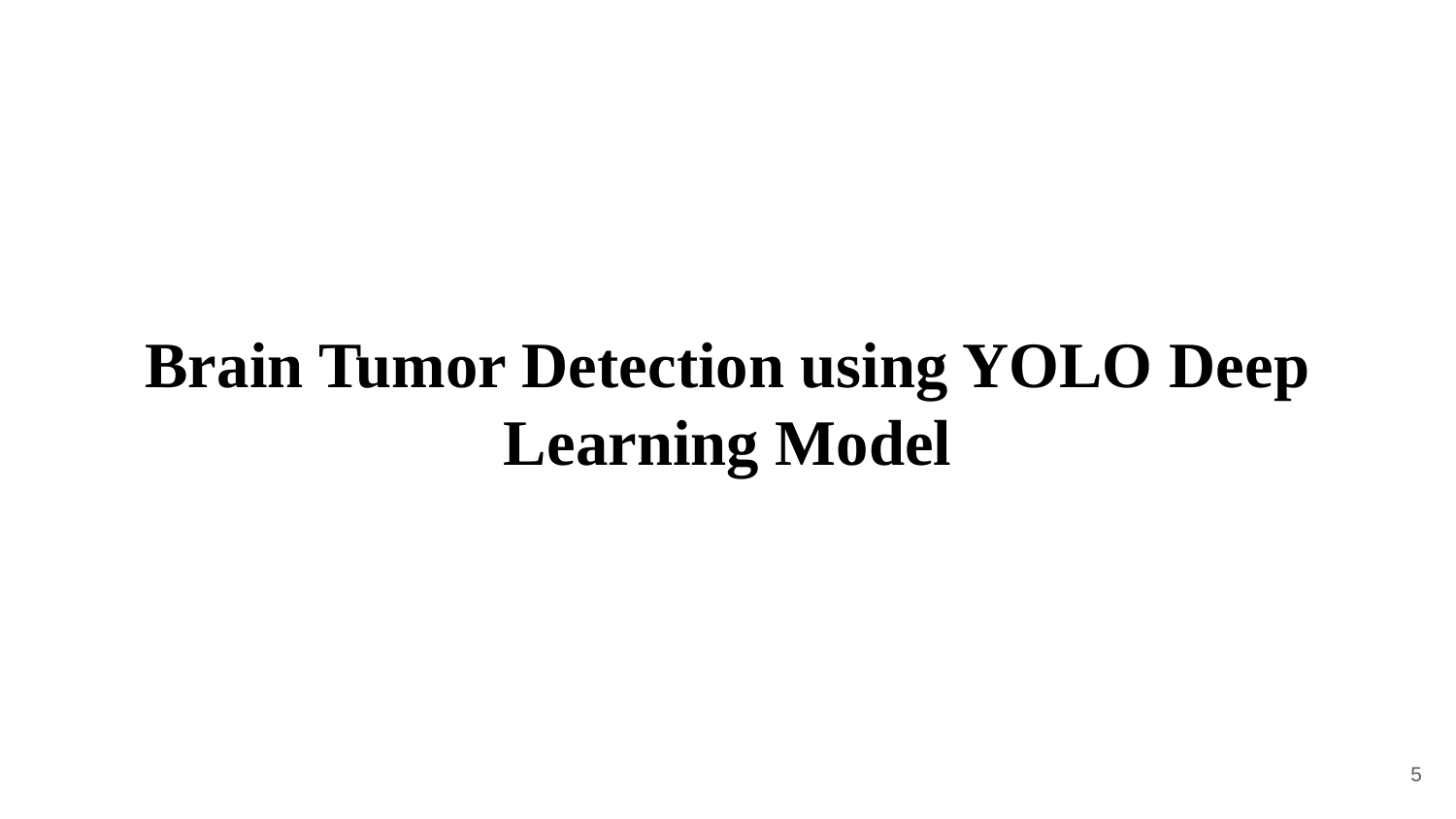

# Brain Tumor Detection using YOLO Deep Learning Model
5